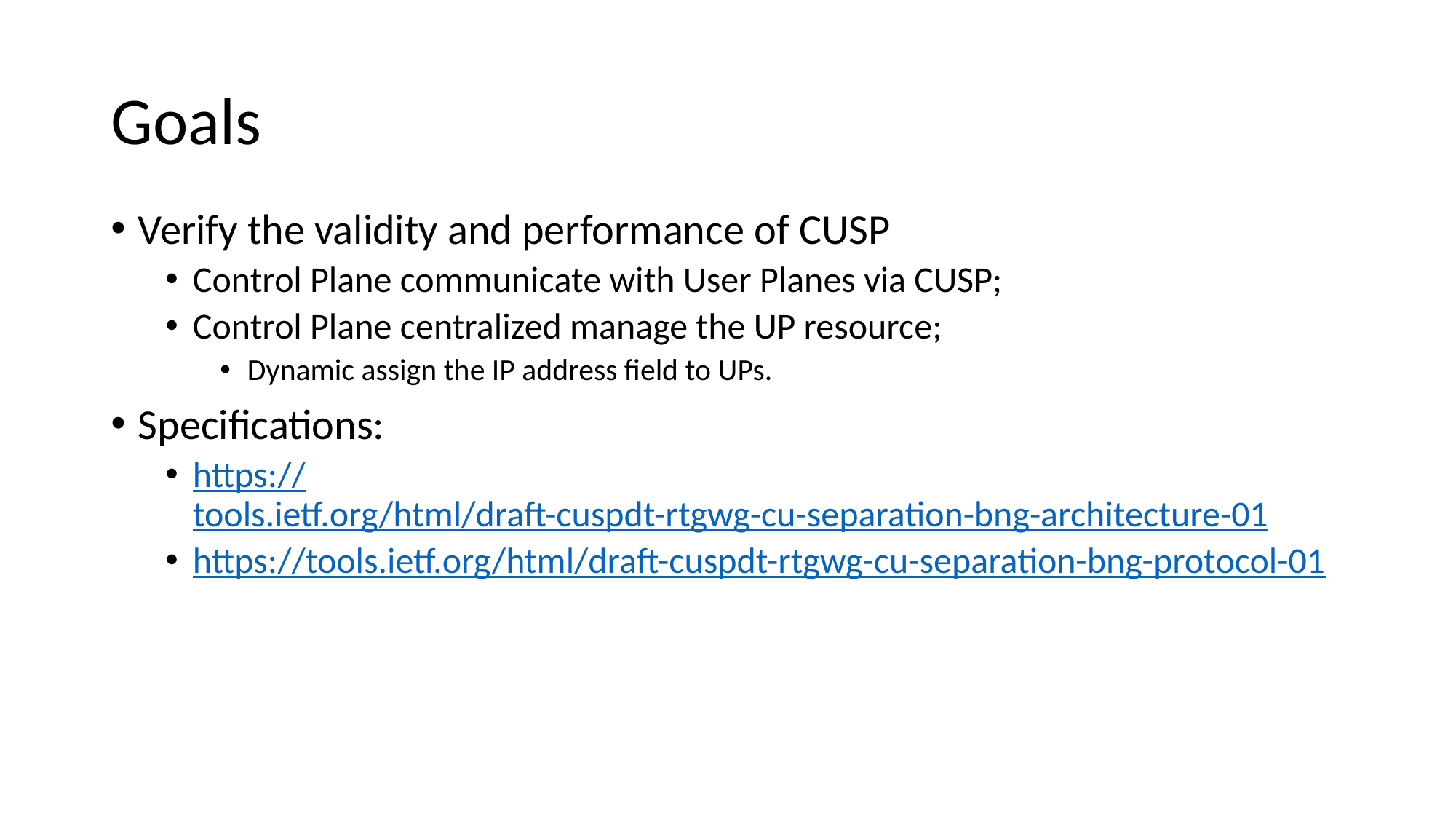

# Goals
Verify the validity and performance of CUSP
Control Plane communicate with User Planes via CUSP;
Control Plane centralized manage the UP resource;
Dynamic assign the IP address field to UPs.
Specifications:​
https://tools.ietf.org/html/draft-cuspdt-rtgwg-cu-separation-bng-architecture-01
https://tools.ietf.org/html/draft-cuspdt-rtgwg-cu-separation-bng-protocol-01